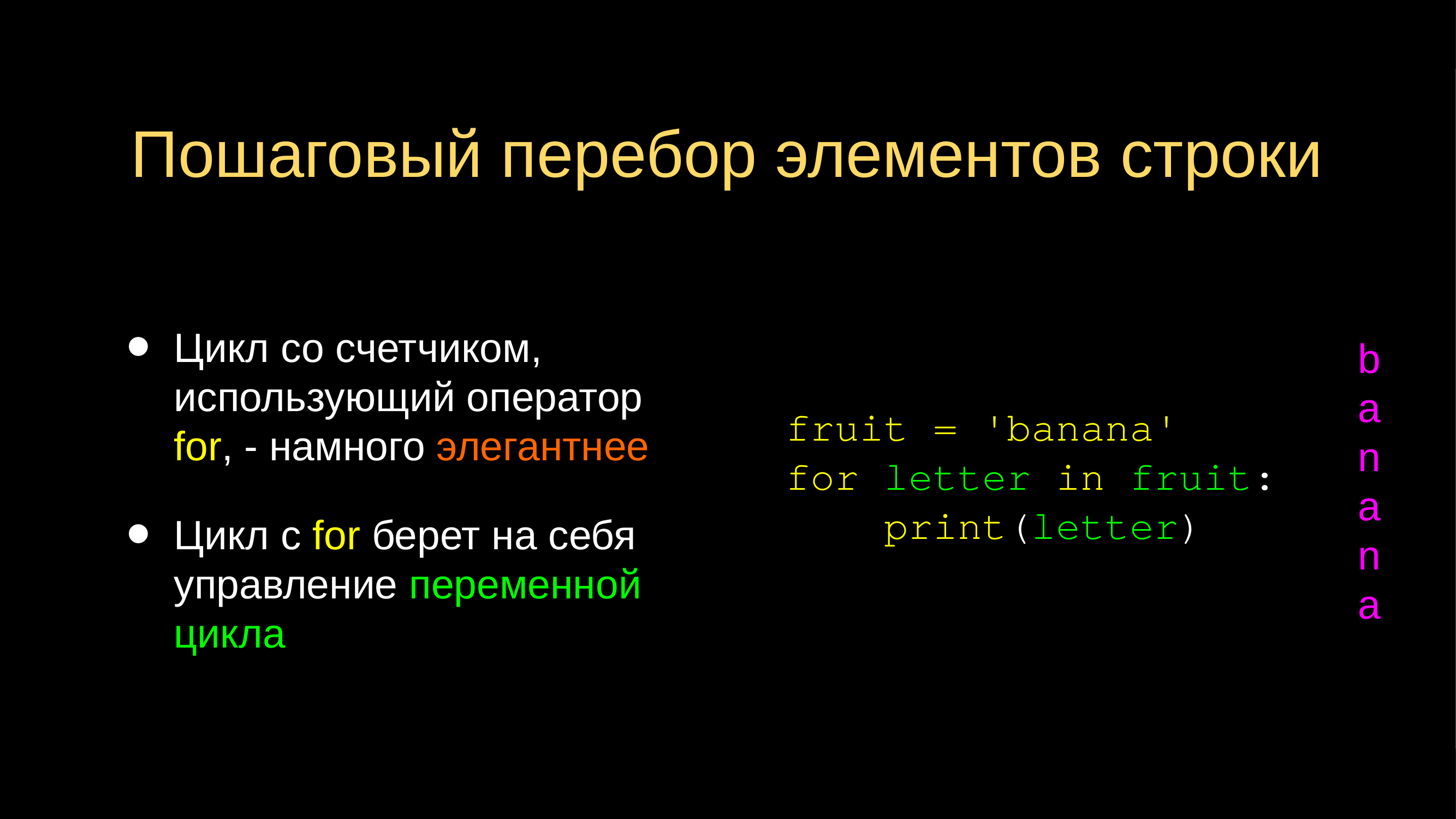

# Пошаговый перебор элементов строки
Цикл со счетчиком, использующий оператор for, - намного элегантнее
Цикл с for берет на себя управление переменной цикла
b
a
n
a
n
a
fruit = 'banana'
for letter in fruit:
    print(letter)